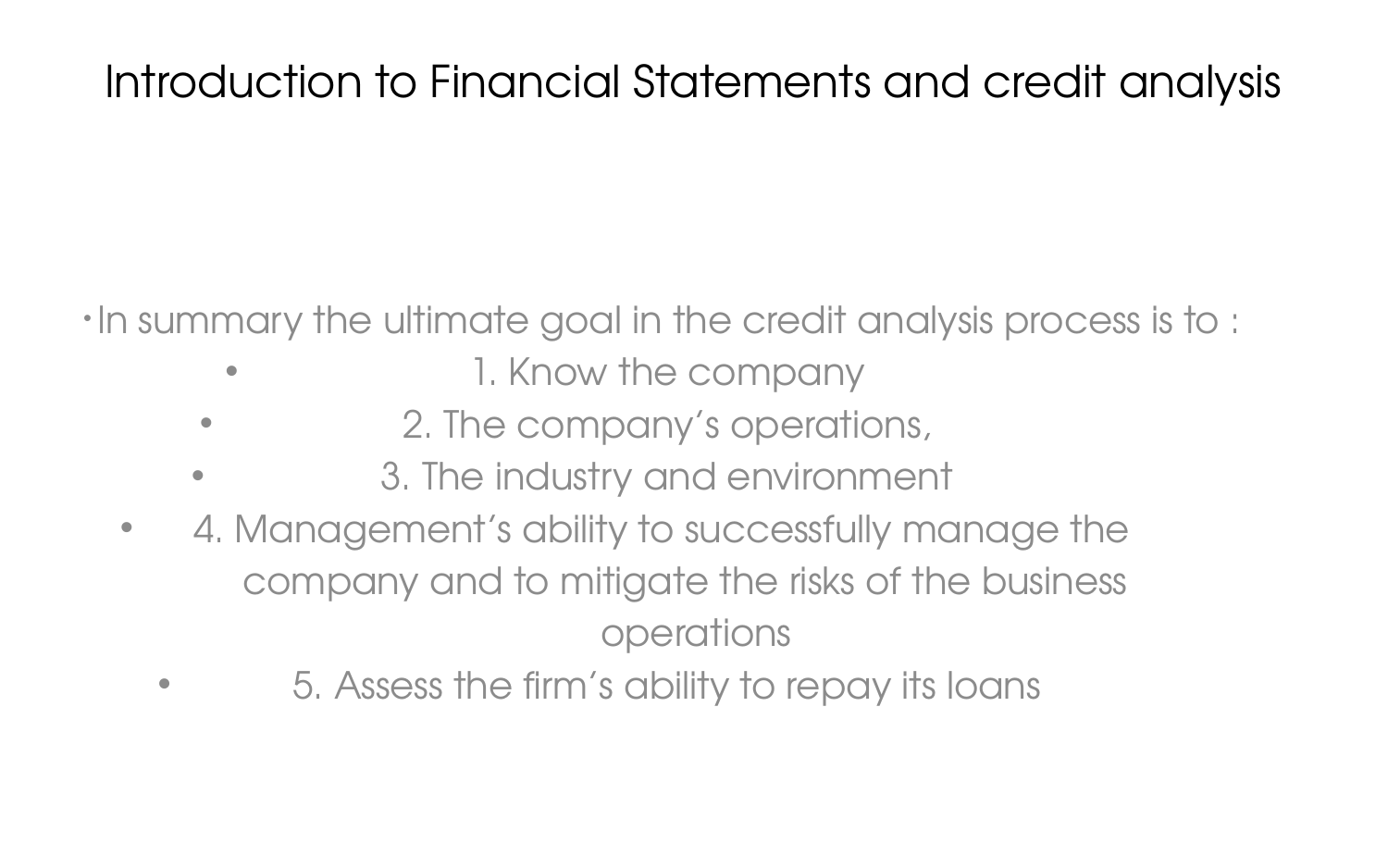

# Introduction to Financial Statements and credit analysis
 In summary the ultimate goal in the credit analysis process is to :
1. Know the company
2. The company’s operations,
3. The industry and environment
4. Management’s ability to successfully manage the
     company and to mitigate the risks of the business
      operations
5. Assess the firm’s ability to repay its loans